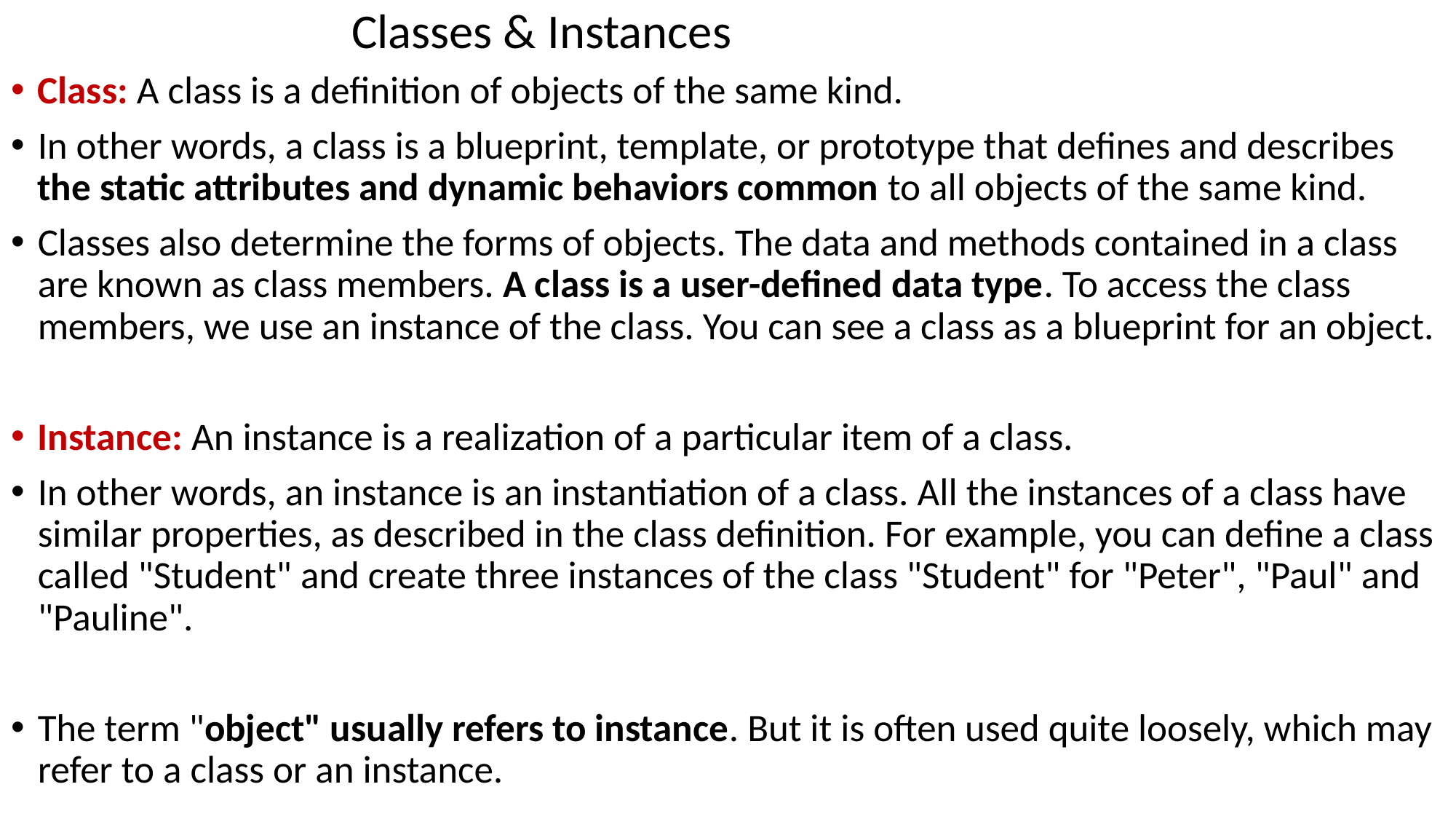

# Classes & Instances
Class: A class is a definition of objects of the same kind.
In other words, a class is a blueprint, template, or prototype that defines and describes the static attributes and dynamic behaviors common to all objects of the same kind.
Classes also determine the forms of objects. The data and methods contained in a class are known as class members. A class is a user-defined data type. To access the class members, we use an instance of the class. You can see a class as a blueprint for an object.

Instance: An instance is a realization of a particular item of a class.
In other words, an instance is an instantiation of a class. All the instances of a class have similar properties, as described in the class definition. For example, you can define a class called "Student" and create three instances of the class "Student" for "Peter", "Paul" and "Pauline".

The term "object" usually refers to instance. But it is often used quite loosely, which may refer to a class or an instance.